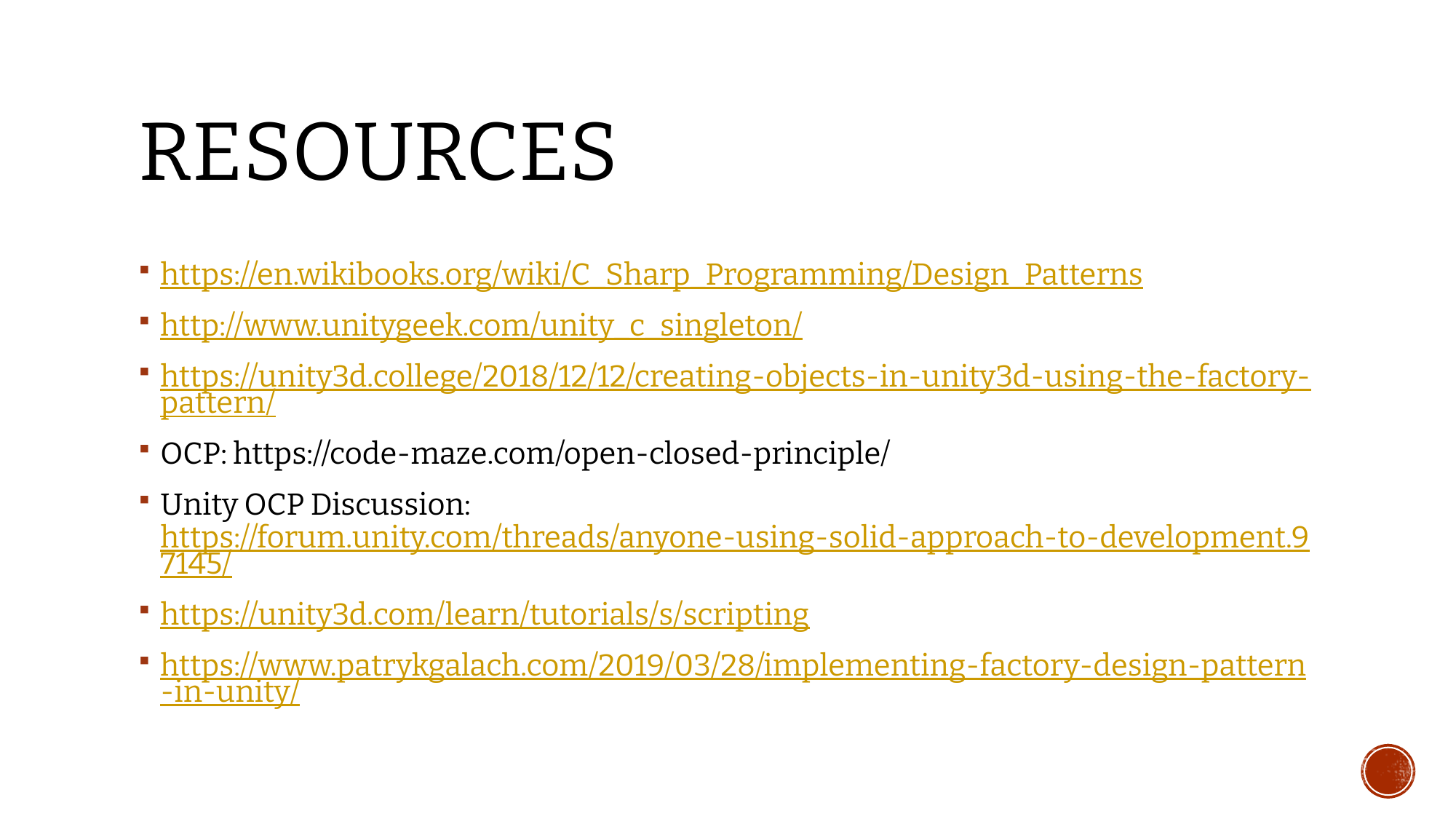

# Resources
https://en.wikibooks.org/wiki/C_Sharp_Programming/Design_Patterns
http://www.unitygeek.com/unity_c_singleton/
https://unity3d.college/2018/12/12/creating-objects-in-unity3d-using-the-factory-pattern/
OCP: https://code-maze.com/open-closed-principle/
Unity OCP Discussion: https://forum.unity.com/threads/anyone-using-solid-approach-to-development.97145/
https://unity3d.com/learn/tutorials/s/scripting
https://www.patrykgalach.com/2019/03/28/implementing-factory-design-pattern-in-unity/